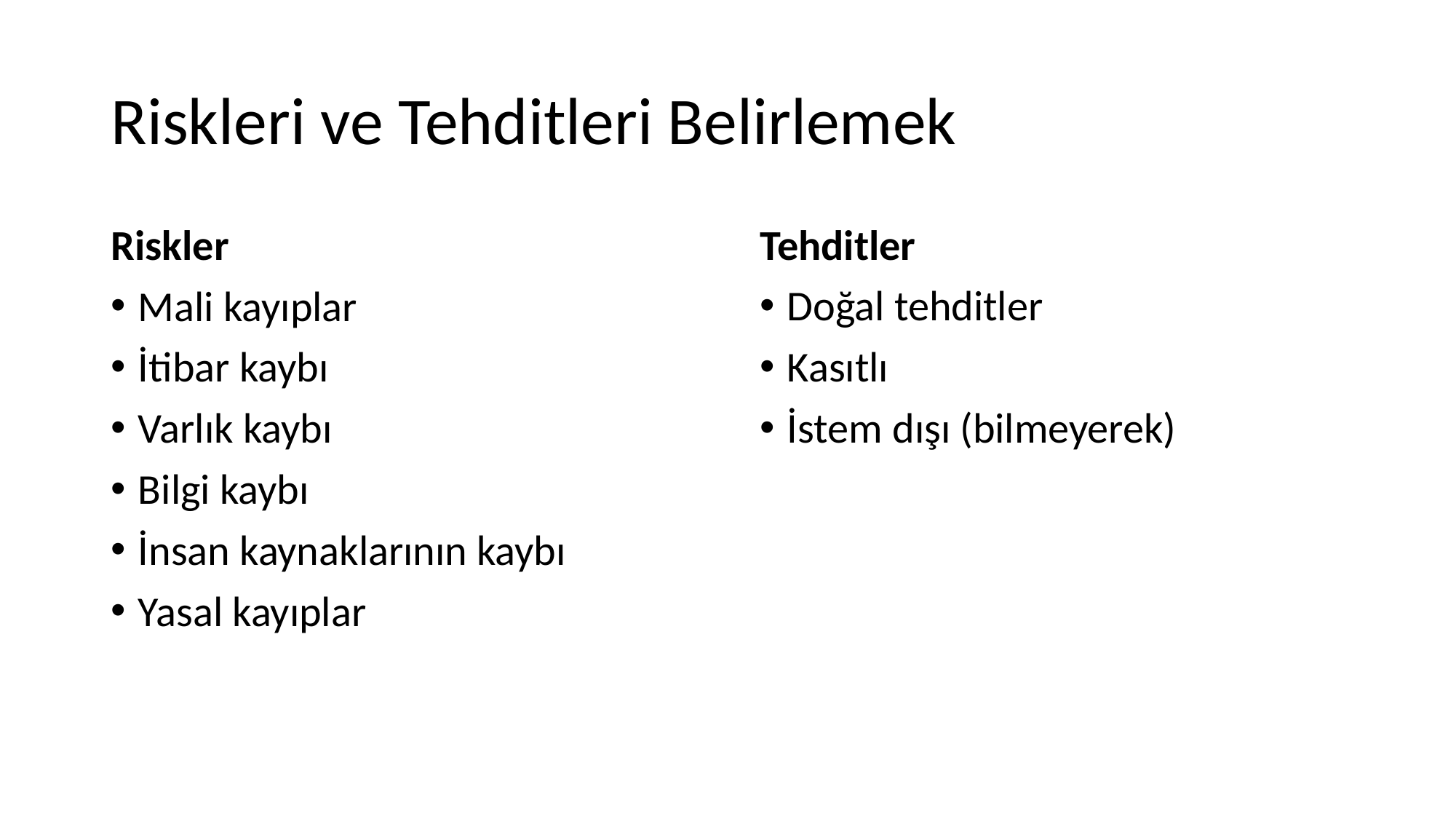

# Riskleri ve Tehditleri Belirlemek
Riskler
Mali kayıplar
İtibar kaybı
Varlık kaybı
Bilgi kaybı
İnsan kaynaklarının kaybı
Yasal kayıplar

Tehditler
Doğal tehditler
Kasıtlı
İstem dışı (bilmeyerek)